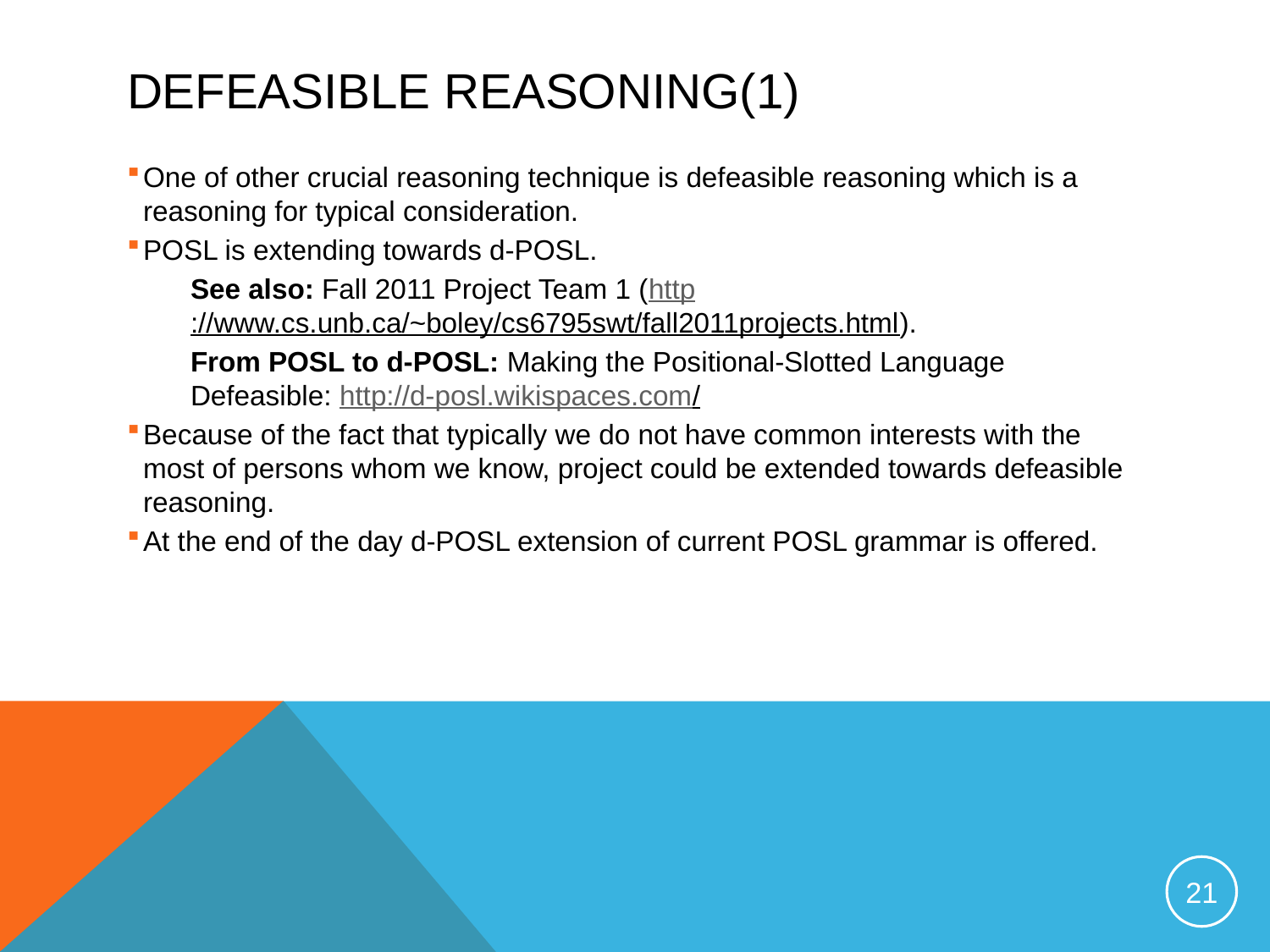

# DEfeasible Reasoning(1)
One of other crucial reasoning technique is defeasible reasoning which is a reasoning for typical consideration.
POSL is extending towards d-POSL.
See also: Fall 2011 Project Team 1 (http://www.cs.unb.ca/~boley/cs6795swt/fall2011projects.html).
From POSL to d-POSL: Making the Positional-Slotted Language Defeasible: http://d-posl.wikispaces.com/
Because of the fact that typically we do not have common interests with the most of persons whom we know, project could be extended towards defeasible reasoning.
At the end of the day d-POSL extension of current POSL grammar is offered.
21